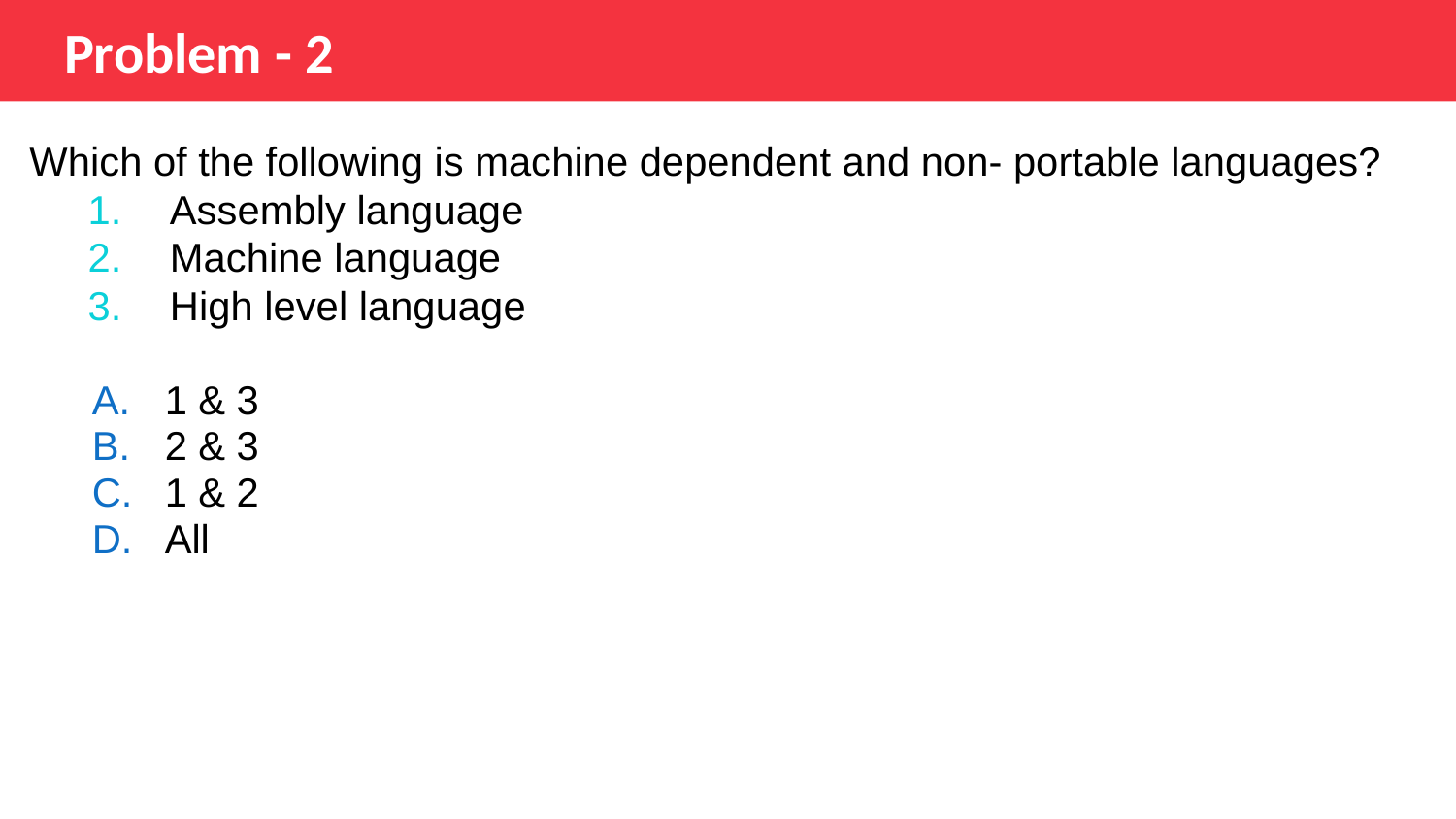

Problem - 2
Which of the following is machine dependent and non- portable languages?
Assembly language
Machine language
High level language

1 & 3
2 & 3
1 & 2
All